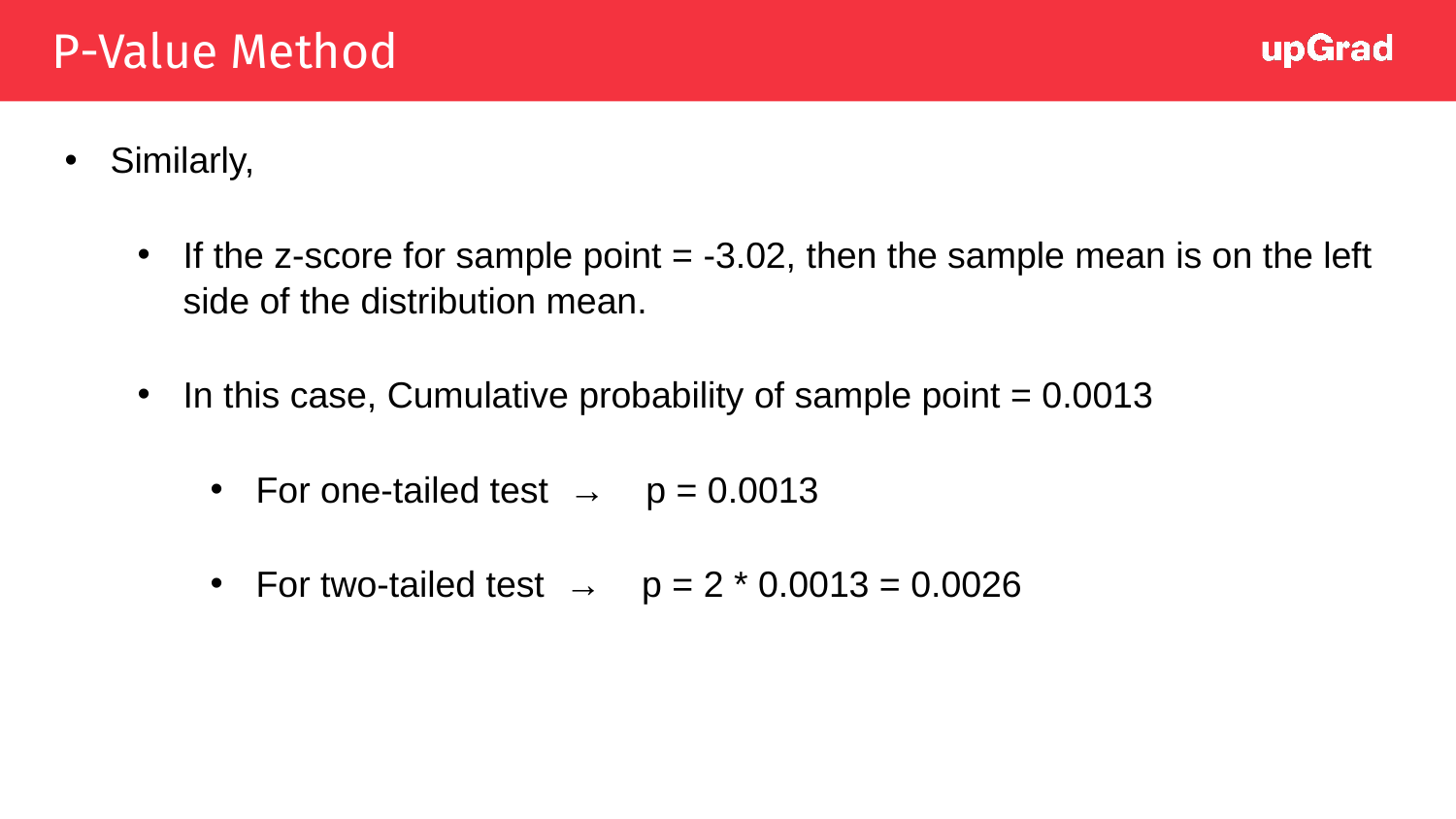

# P-Value Method

Similarly,
If the z-score for sample point = -3.02, then the sample mean is on the left side of the distribution mean.
In this case, Cumulative probability of sample point = 0.0013
For one-tailed test  →    p = 0.0013
For two-tailed test  →    p = 2 * 0.0013 = 0.0026